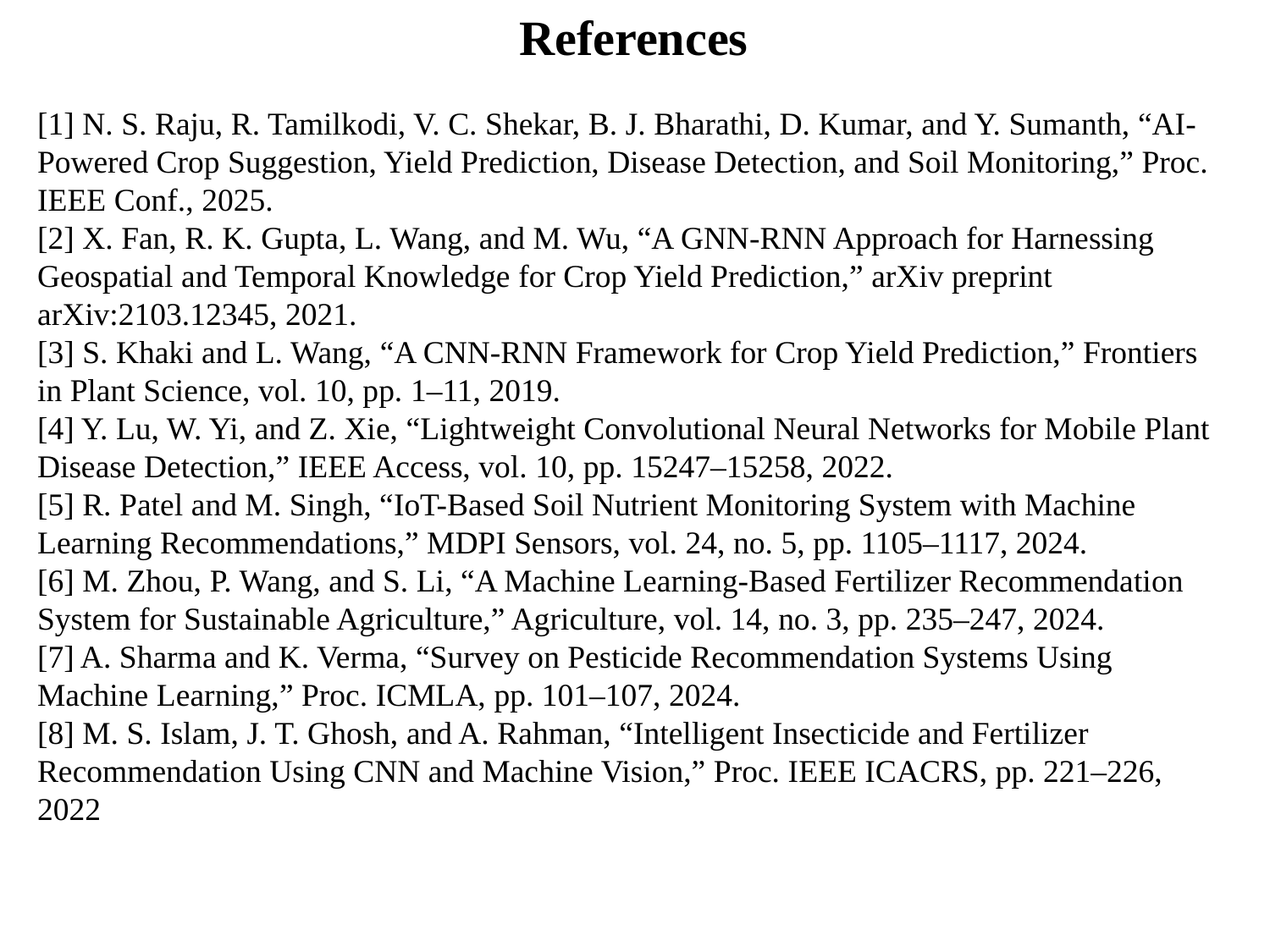

References

[1] N. S. Raju, R. Tamilkodi, V. C. Shekar, B. J. Bharathi, D. Kumar, and Y. Sumanth, “AI-Powered Crop Suggestion, Yield Prediction, Disease Detection, and Soil Monitoring,” Proc. IEEE Conf., 2025.
[2] X. Fan, R. K. Gupta, L. Wang, and M. Wu, “A GNN-RNN Approach for Harnessing Geospatial and Temporal Knowledge for Crop Yield Prediction,” arXiv preprint arXiv:2103.12345, 2021.
[3] S. Khaki and L. Wang, “A CNN-RNN Framework for Crop Yield Prediction,” Frontiers in Plant Science, vol. 10, pp. 1–11, 2019.
[4] Y. Lu, W. Yi, and Z. Xie, “Lightweight Convolutional Neural Networks for Mobile Plant Disease Detection,” IEEE Access, vol. 10, pp. 15247–15258, 2022.
[5] R. Patel and M. Singh, “IoT-Based Soil Nutrient Monitoring System with Machine Learning Recommendations,” MDPI Sensors, vol. 24, no. 5, pp. 1105–1117, 2024.
[6] M. Zhou, P. Wang, and S. Li, “A Machine Learning-Based Fertilizer Recommendation System for Sustainable Agriculture,” Agriculture, vol. 14, no. 3, pp. 235–247, 2024.
[7] A. Sharma and K. Verma, “Survey on Pesticide Recommendation Systems Using Machine Learning,” Proc. ICMLA, pp. 101–107, 2024.
[8] M. S. Islam, J. T. Ghosh, and A. Rahman, “Intelligent Insecticide and Fertilizer Recommendation Using CNN and Machine Vision,” Proc. IEEE ICACRS, pp. 221–226, 2022